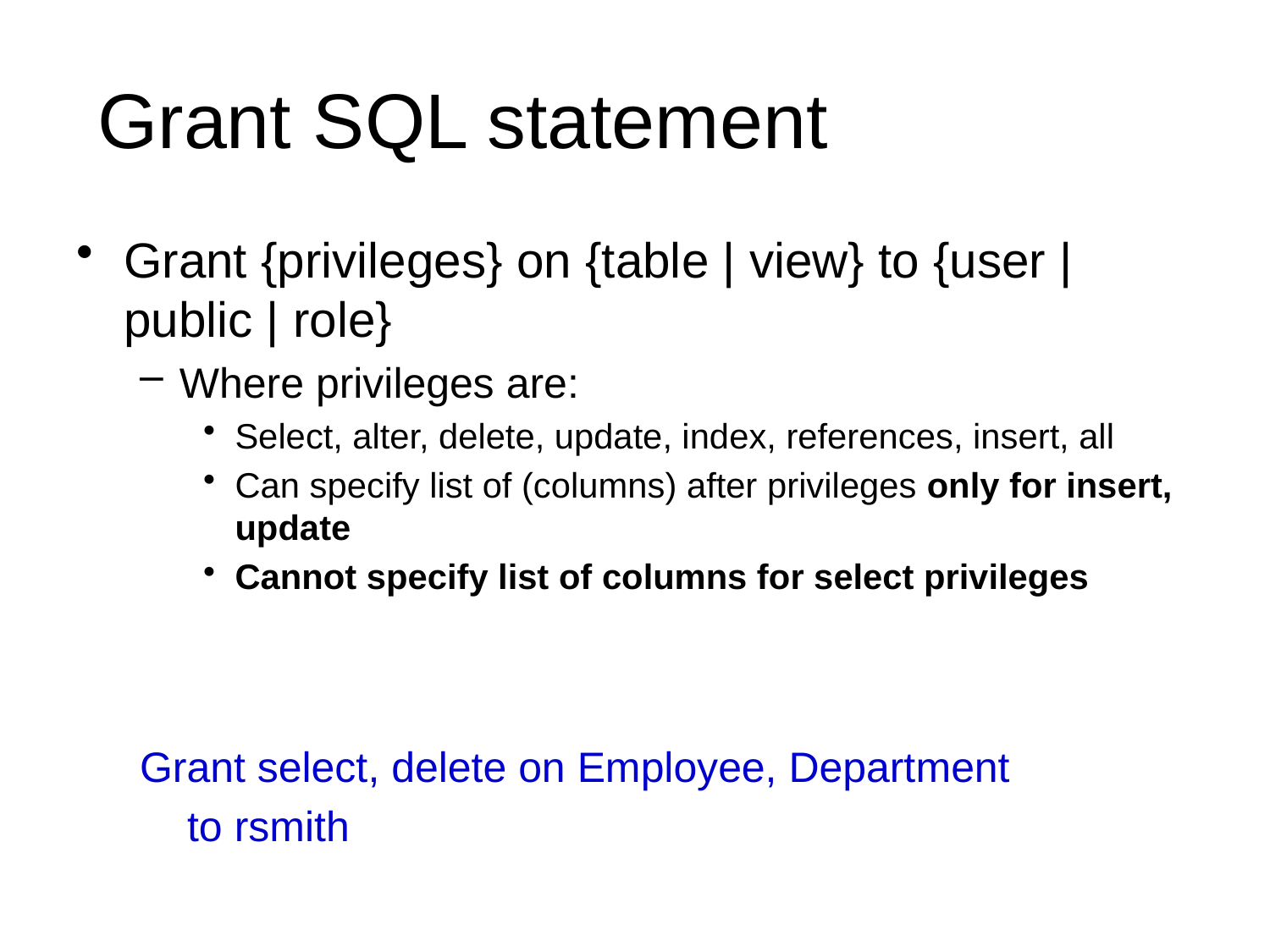

# Grant SQL statement
Grant {privileges} on {table | view} to {user | public | role}
Where privileges are:
Select, alter, delete, update, index, references, insert, all
Can specify list of (columns) after privileges only for insert, update
Cannot specify list of columns for select privileges

Grant select, delete on Employee, Department
    to rsmith